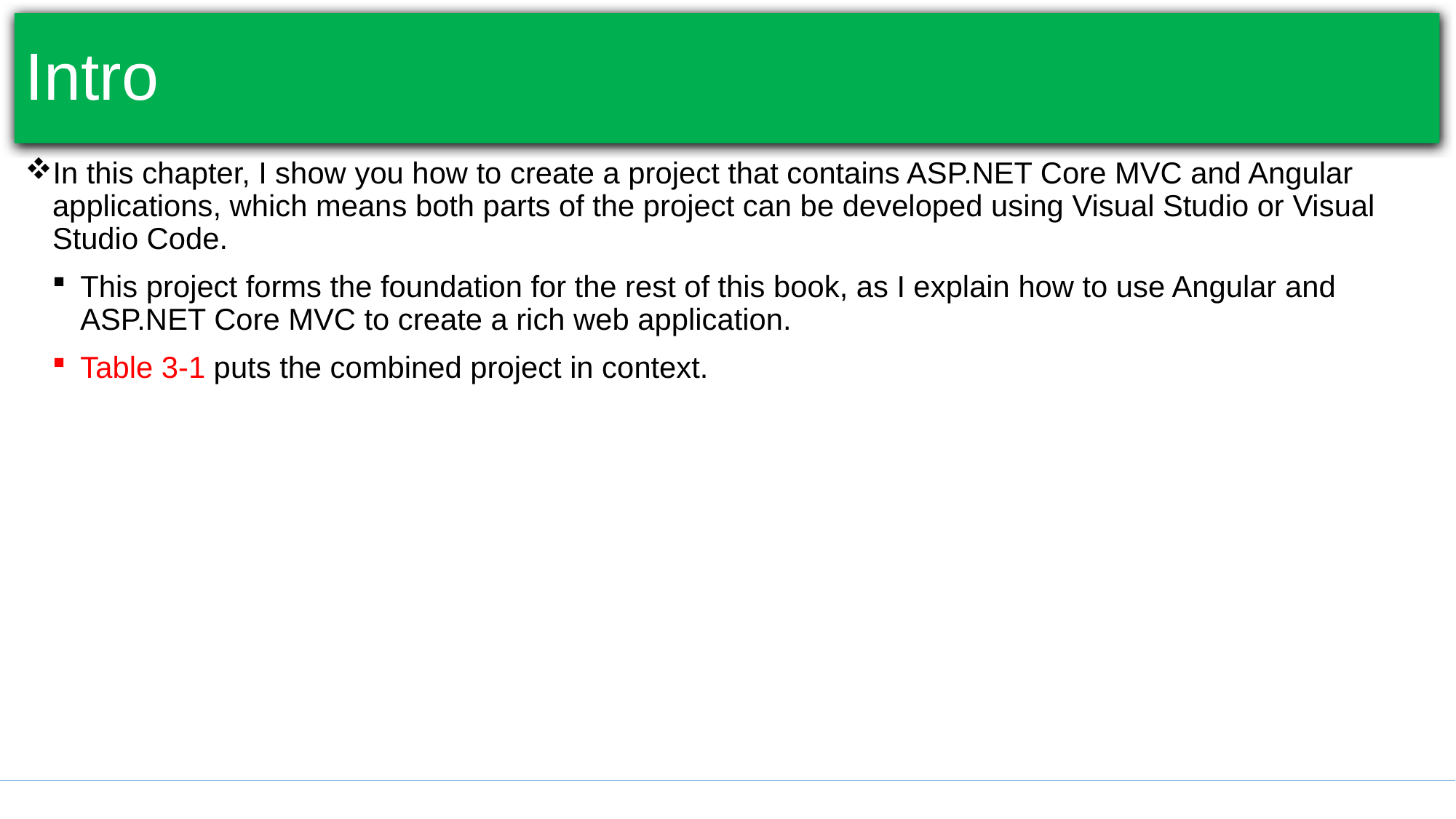

# Intro
In this chapter, I show you how to create a project that contains ASP.NET Core MVC and Angular applications, which means both parts of the project can be developed using Visual Studio or Visual Studio Code.
This project forms the foundation for the rest of this book, as I explain how to use Angular and ASP.NET Core MVC to create a rich web application.
Table 3-1 puts the combined project in context.